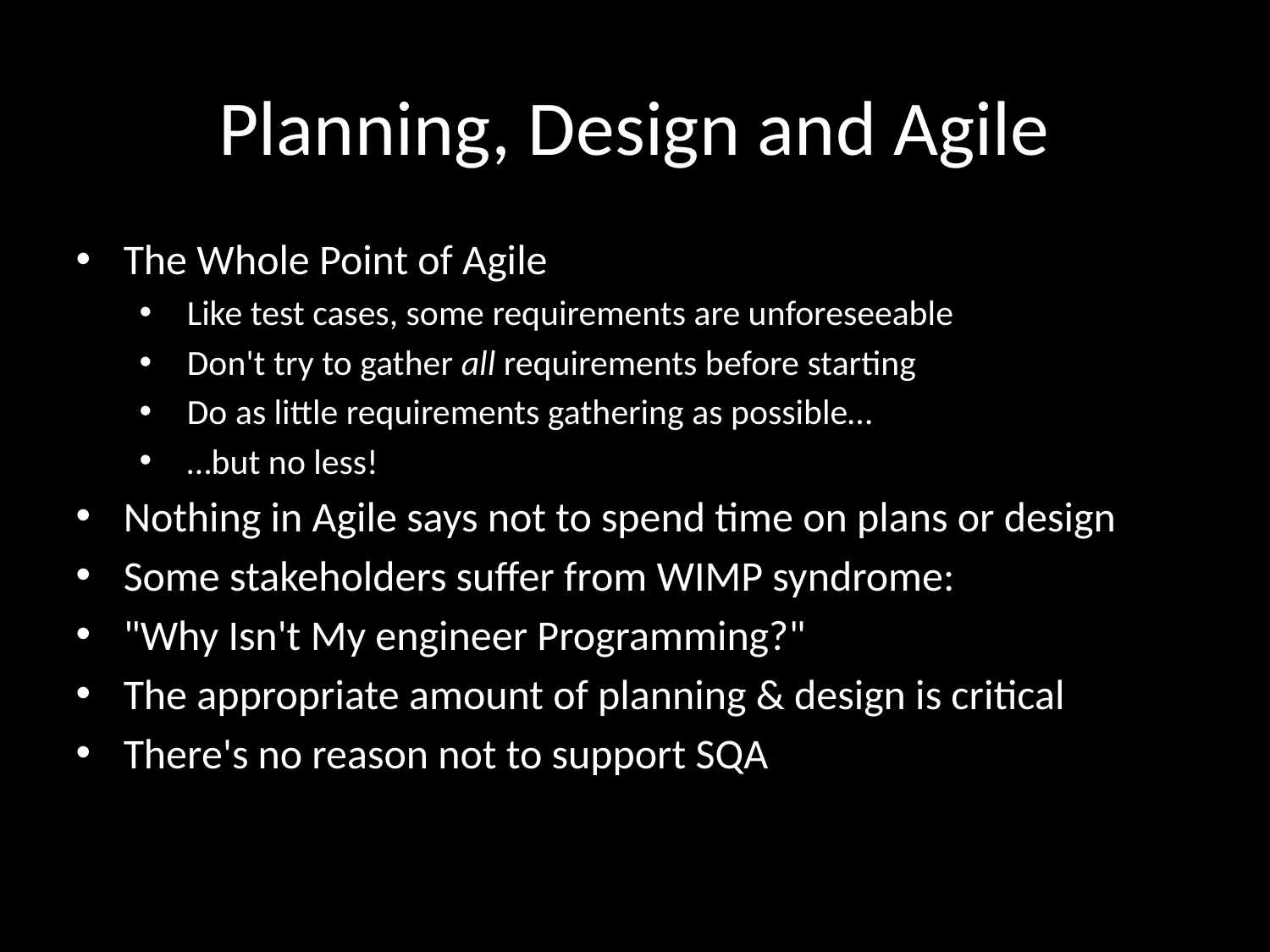

# Planning, Design and Agile
The Whole Point of Agile
Like test cases, some requirements are unforeseeable
Don't try to gather all requirements before starting
Do as little requirements gathering as possible…
…but no less!
Nothing in Agile says not to spend time on plans or design
Some stakeholders suffer from WIMP syndrome:
"Why Isn't My engineer Programming?"
The appropriate amount of planning & design is critical
There's no reason not to support SQA